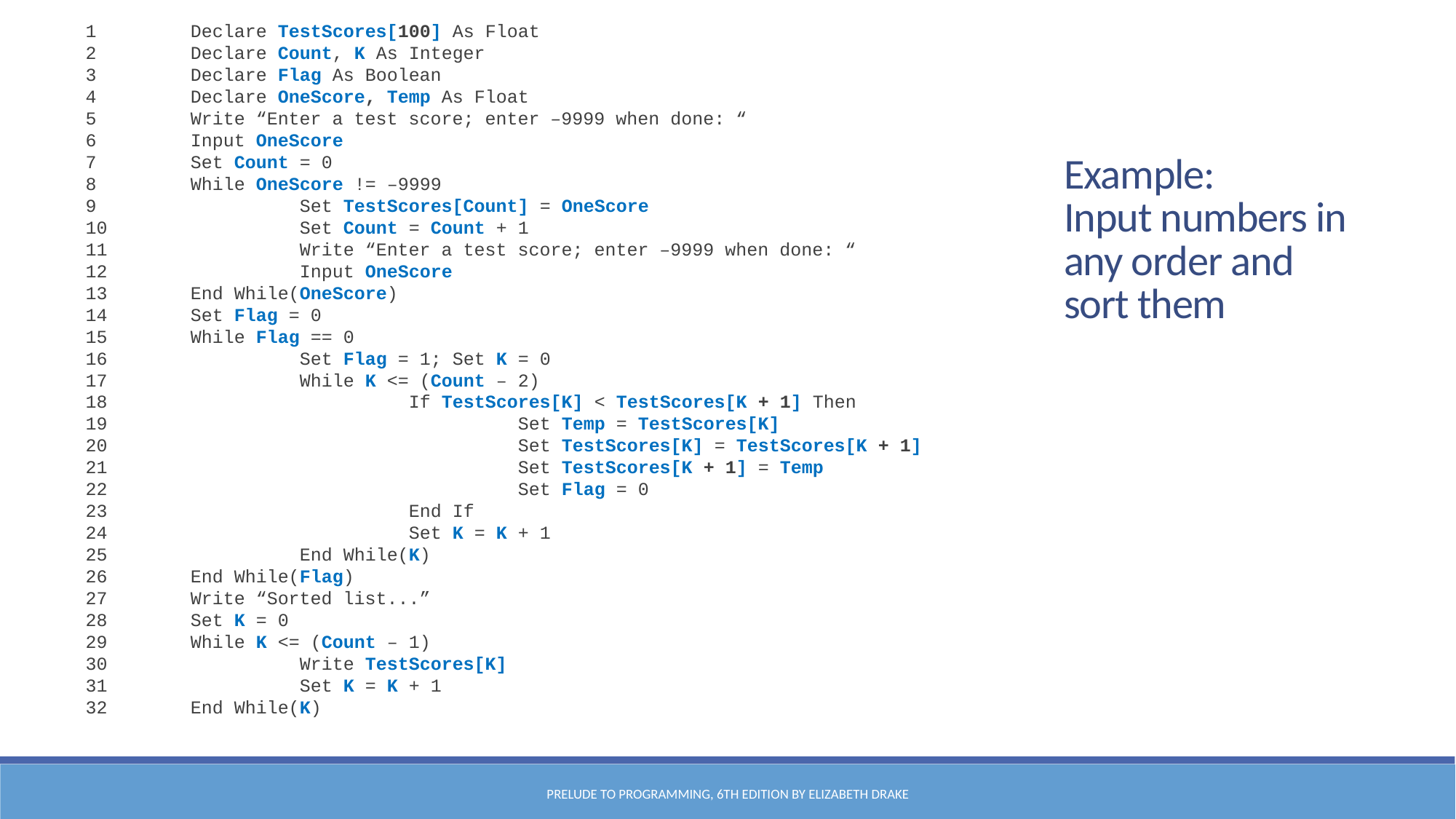

1	Declare TestScores[100] As Float
2	Declare Count, K As Integer
3	Declare Flag As Boolean
4	Declare OneScore, Temp As Float
5	Write “Enter a test score; enter –9999 when done: “
6	Input OneScore
7	Set Count = 0
8	While OneScore != –9999
9		Set TestScores[Count] = OneScore
10		Set Count = Count + 1
11		Write “Enter a test score; enter –9999 when done: “
12		Input OneScore
13	End While(OneScore)
14	Set Flag = 0
15	While Flag == 0
16		Set Flag = 1; Set K = 0
17		While K <= (Count – 2)
18			If TestScores[K] < TestScores[K + 1] Then
19				Set Temp = TestScores[K]
20				Set TestScores[K] = TestScores[K + 1]
21				Set TestScores[K + 1] = Temp
22				Set Flag = 0
23			End If
24			Set K = K + 1
25		End While(K)
26	End While(Flag)
27	Write “Sorted list...”
28	Set K = 0
29	While K <= (Count – 1)
30		Write TestScores[K]
31		Set K = K + 1
32	End While(K)
Example:
Input numbers in any order and sort them
Prelude to Programming, 6th edition by Elizabeth Drake